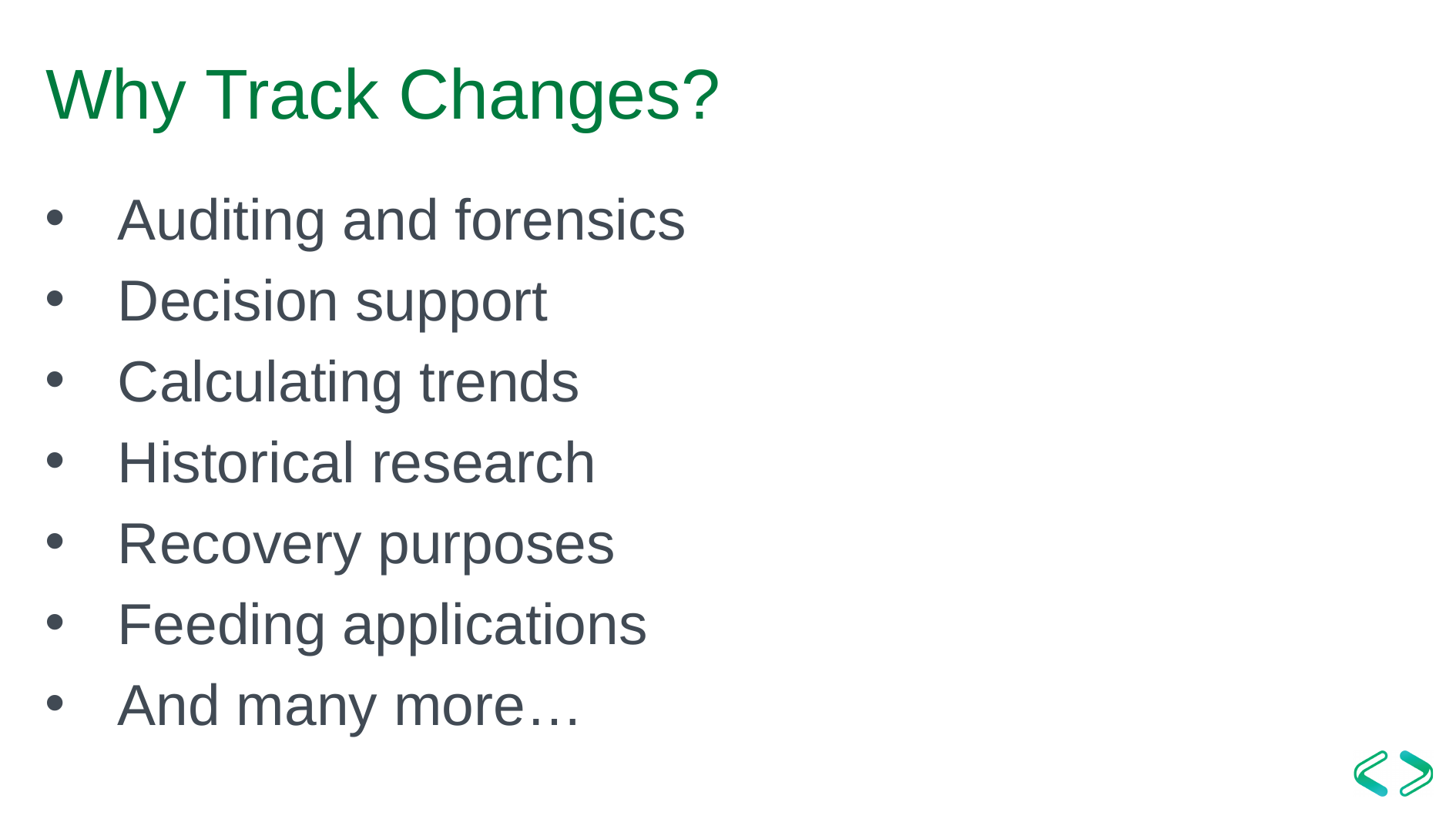

# Why Track Changes?
Auditing and forensics
Decision support
Calculating trends
Historical research
Recovery purposes
Feeding applications
And many more…